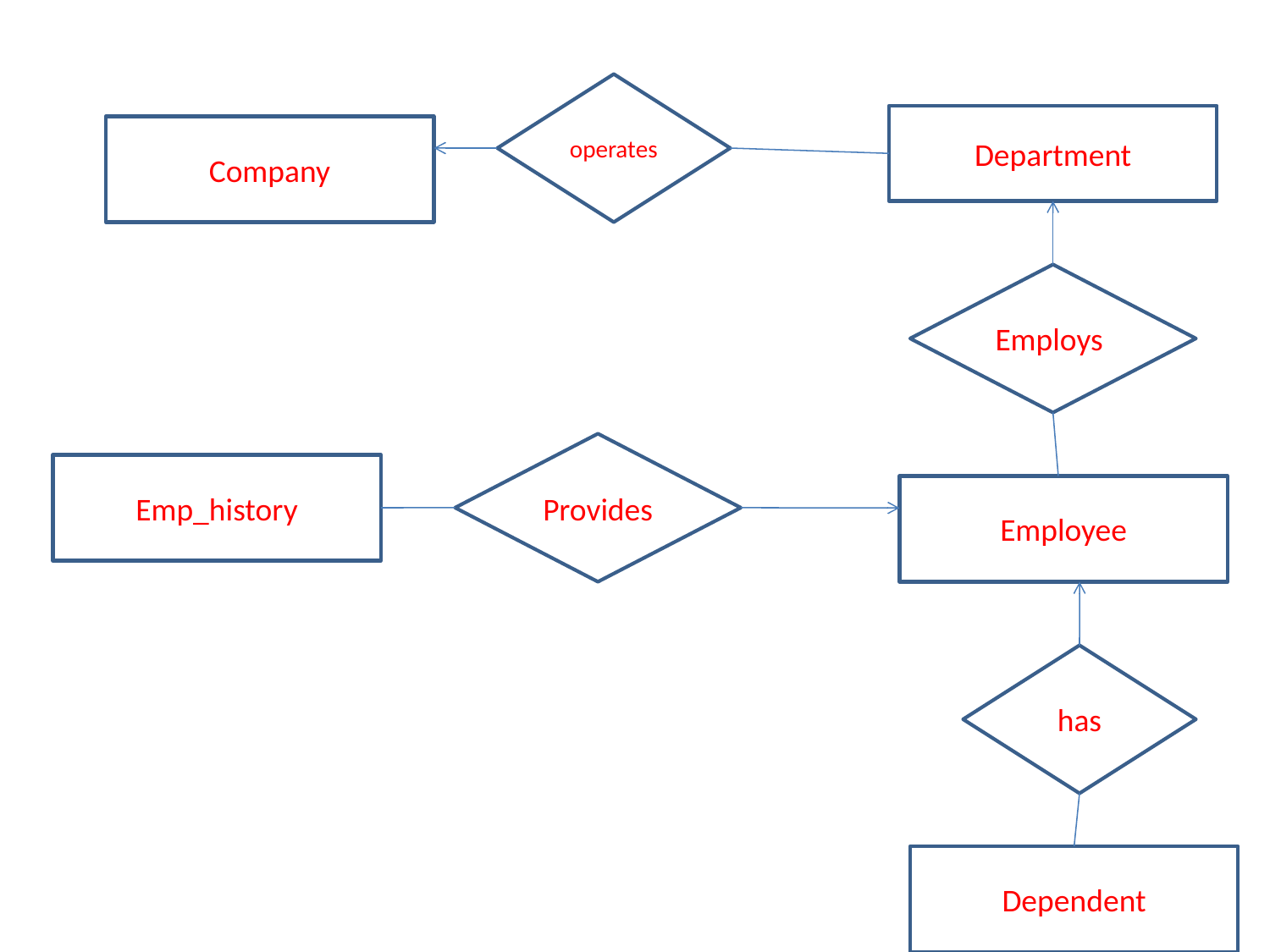

operates
Department
Company
Employs
Provides
Emp_history
Employee
has
Dependent